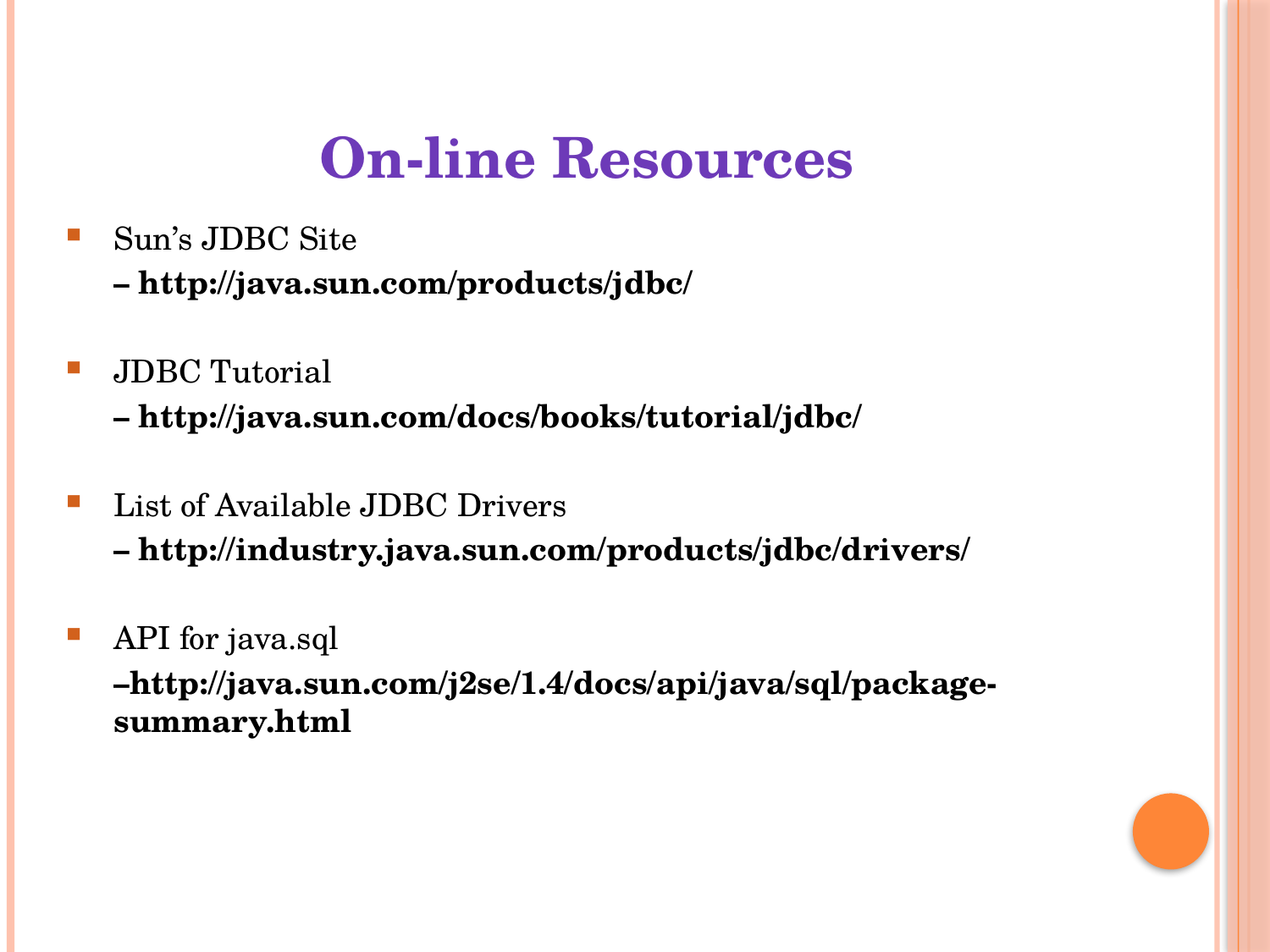

On-line Resources
Sun’s JDBC Site
	– http://java.sun.com/products/jdbc/

JDBC Tutorial
	– http://java.sun.com/docs/books/tutorial/jdbc/

List of Available JDBC Drivers
	– http://industry.java.sun.com/products/jdbc/drivers/

API for java.sql
	–http://java.sun.com/j2se/1.4/docs/api/java/sql/package-summary.html